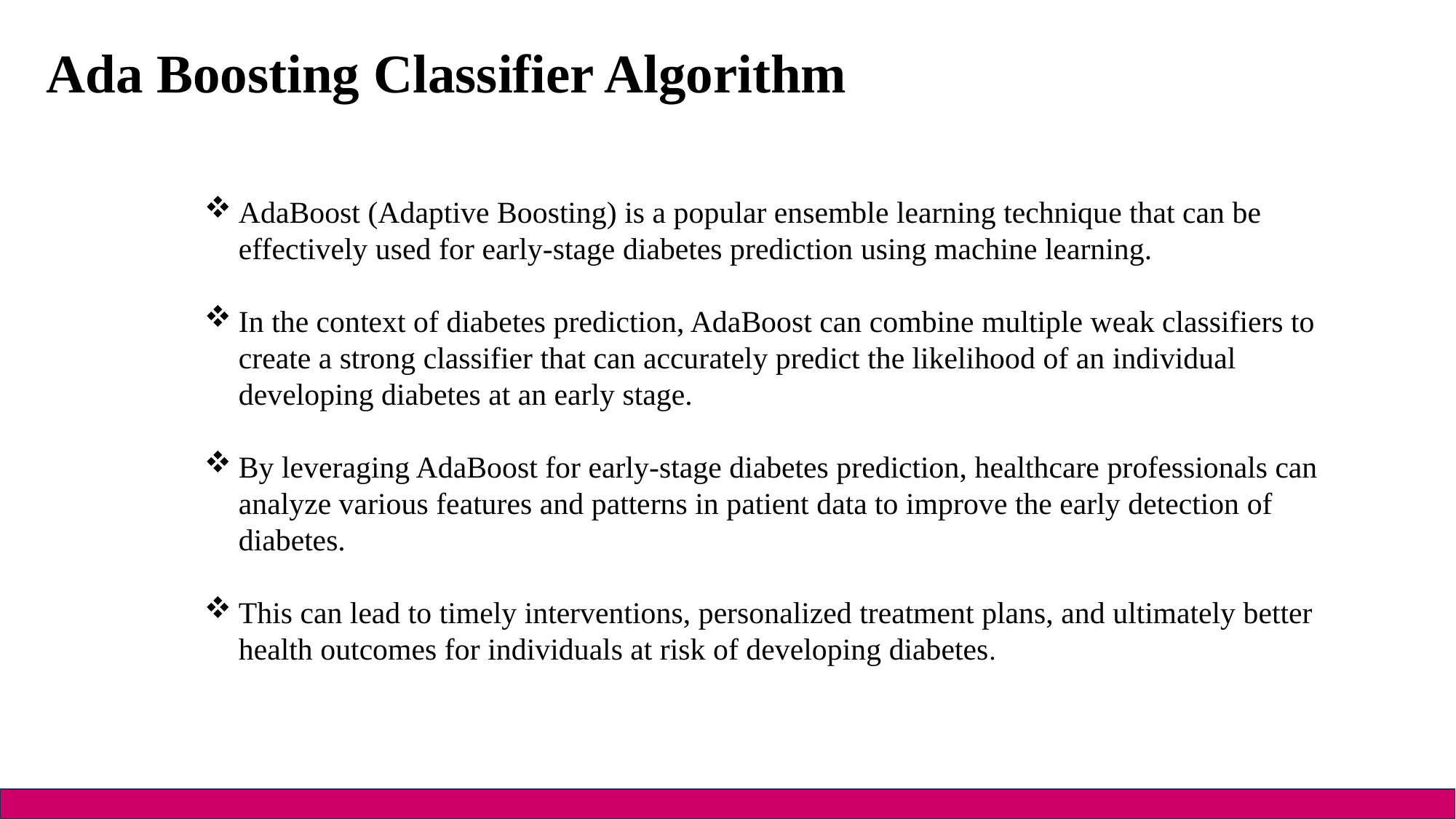

Ada Boosting Classifier Algorithm
AdaBoost (Adaptive Boosting) is a popular ensemble learning technique that can be effectively used for early-stage diabetes prediction using machine learning.

In the context of diabetes prediction, AdaBoost can combine multiple weak classifiers to create a strong classifier that can accurately predict the likelihood of an individual developing diabetes at an early stage.

By leveraging AdaBoost for early-stage diabetes prediction, healthcare professionals can analyze various features and patterns in patient data to improve the early detection of diabetes.

This can lead to timely interventions, personalized treatment plans, and ultimately better health outcomes for individuals at risk of developing diabetes.